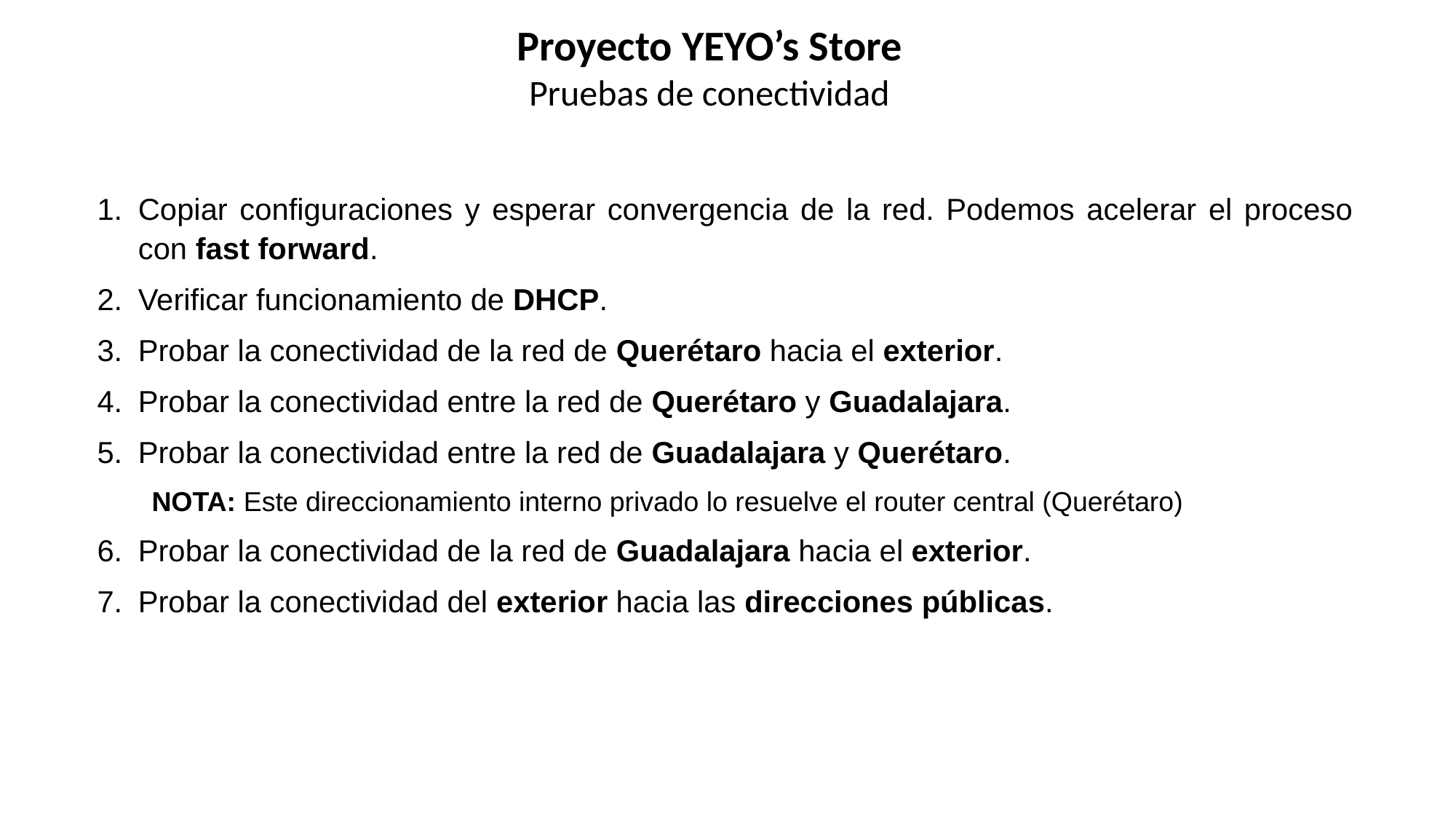

Proyecto YEYO’s Store
Pruebas de conectividad
Copiar configuraciones y esperar convergencia de la red. Podemos acelerar el proceso con fast forward.
Verificar funcionamiento de DHCP.
Probar la conectividad de la red de Querétaro hacia el exterior.
Probar la conectividad entre la red de Querétaro y Guadalajara.
Probar la conectividad entre la red de Guadalajara y Querétaro.
NOTA: Este direccionamiento interno privado lo resuelve el router central (Querétaro)
Probar la conectividad de la red de Guadalajara hacia el exterior.
Probar la conectividad del exterior hacia las direcciones públicas.